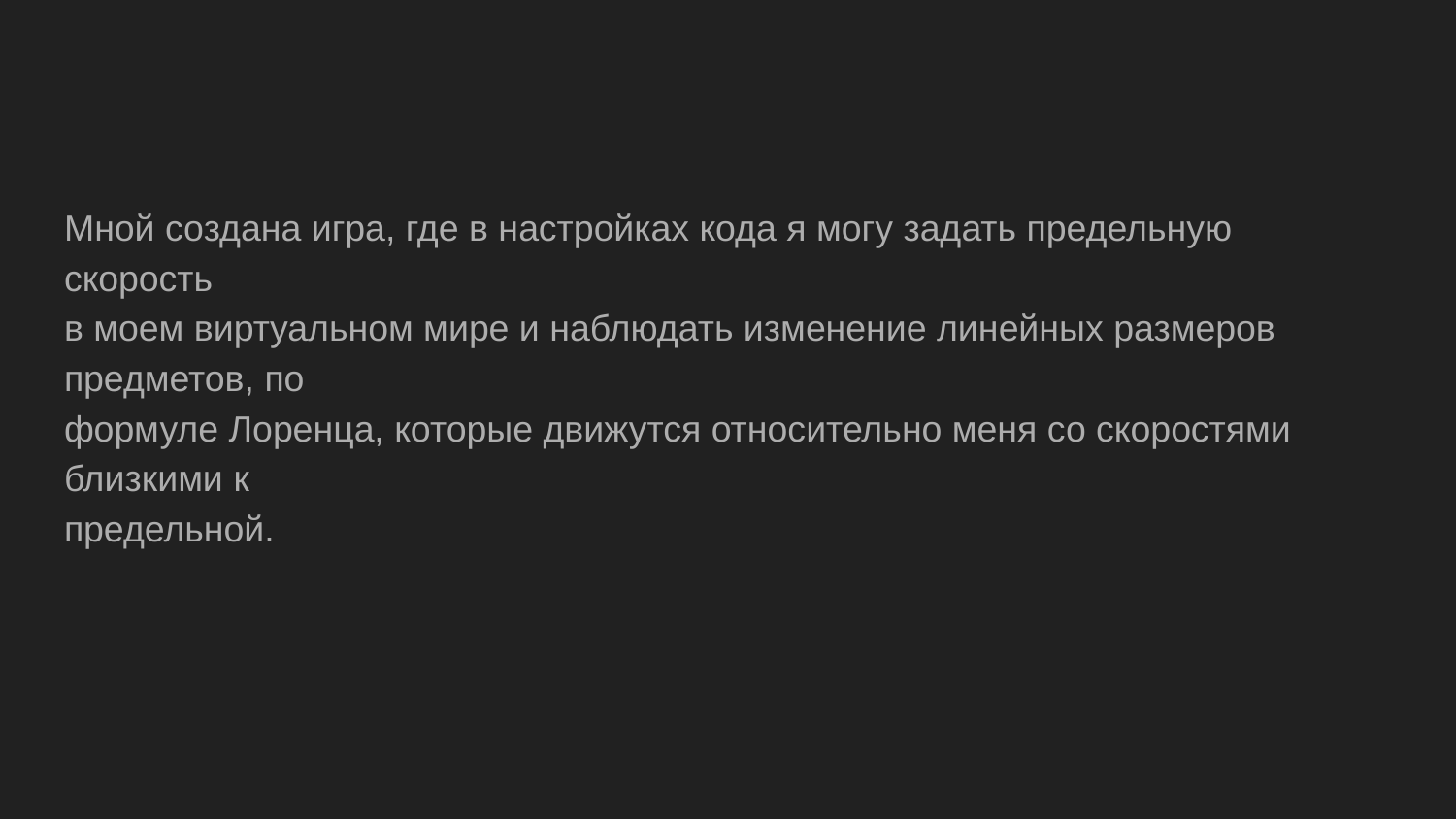

#
Мной создана игра, где в настройках кода я могу задать предельную скорость
в моем виртуальном мире и наблюдать изменение линейных размеров предметов, по
формуле Лоренца, которые движутся относительно меня со скоростями близкими к
предельной.